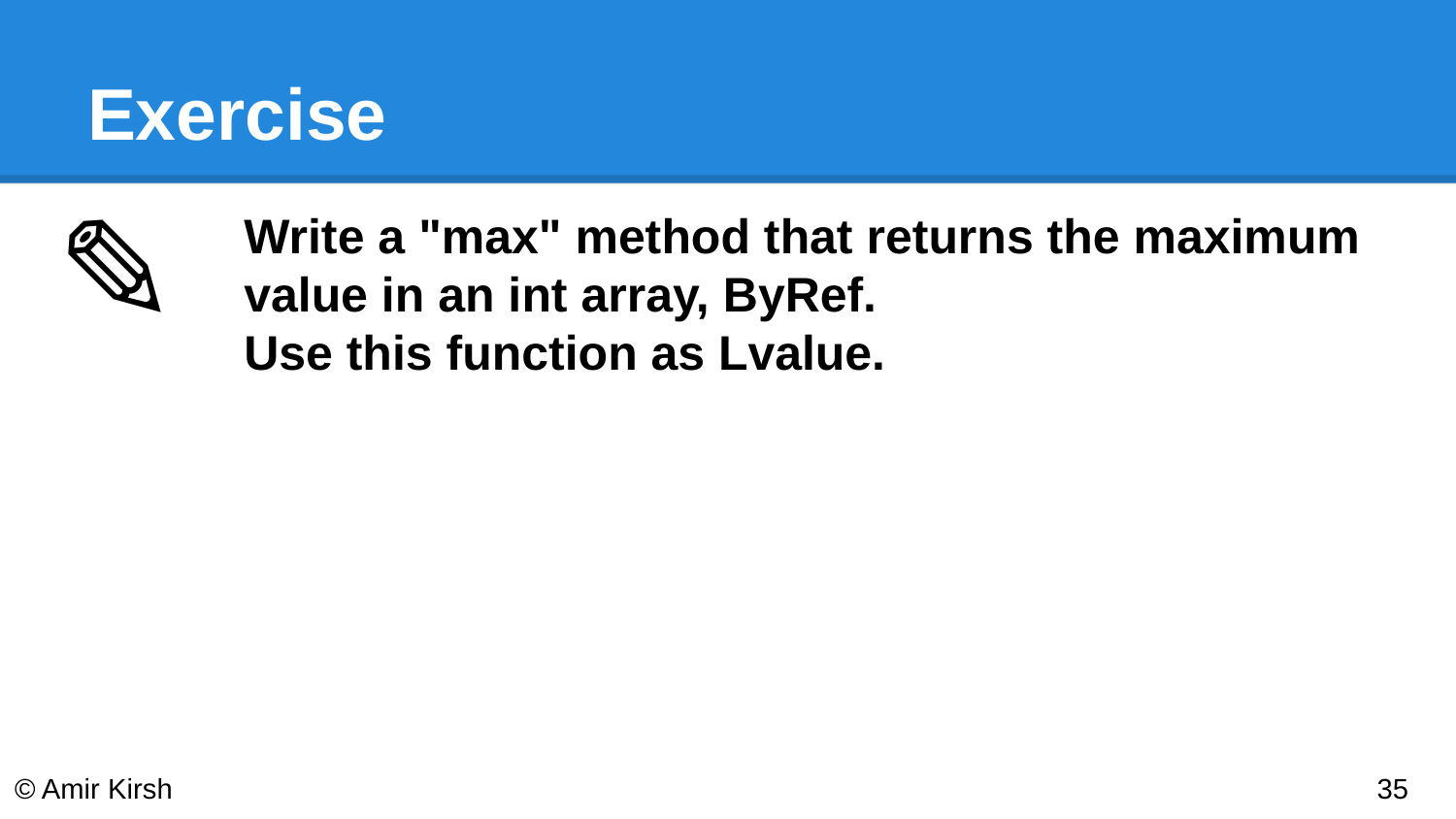

# Exercise
✎
Write a "max" method that returns the maximum value in an int array, ByRef.
Use this function as Lvalue.

© Amir Kirsh
35